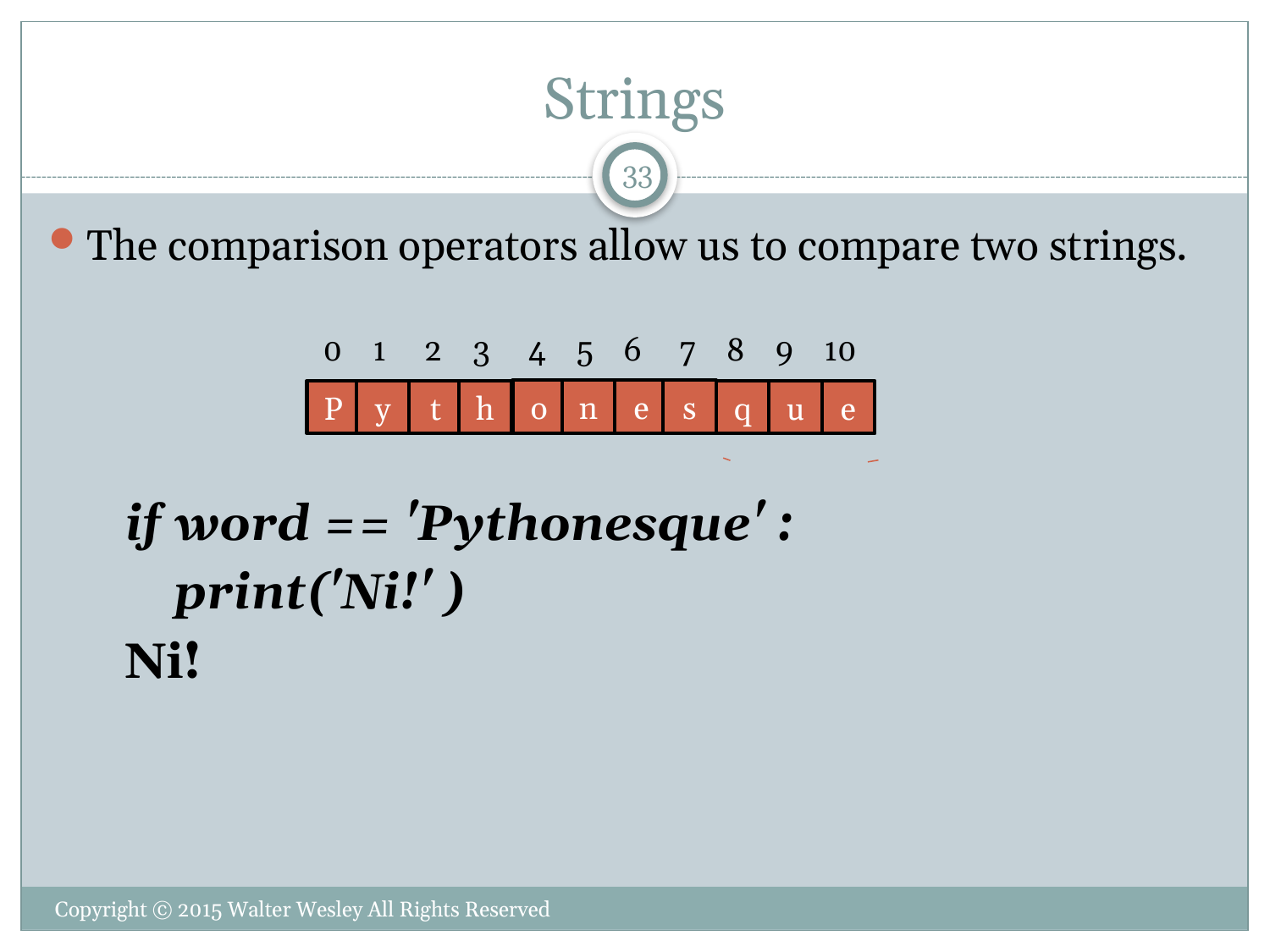

# Strings
33
The comparison operators allow us to compare two strings.

                          0    1     2    3     4    5    6     7    8    9    10

if word == 'Pythonesque' :
    print('Ni!' )
Ni!
o
n
e
s
P
y
t
h
q
u
e
Copyright © 2015 Walter Wesley All Rights Reserved